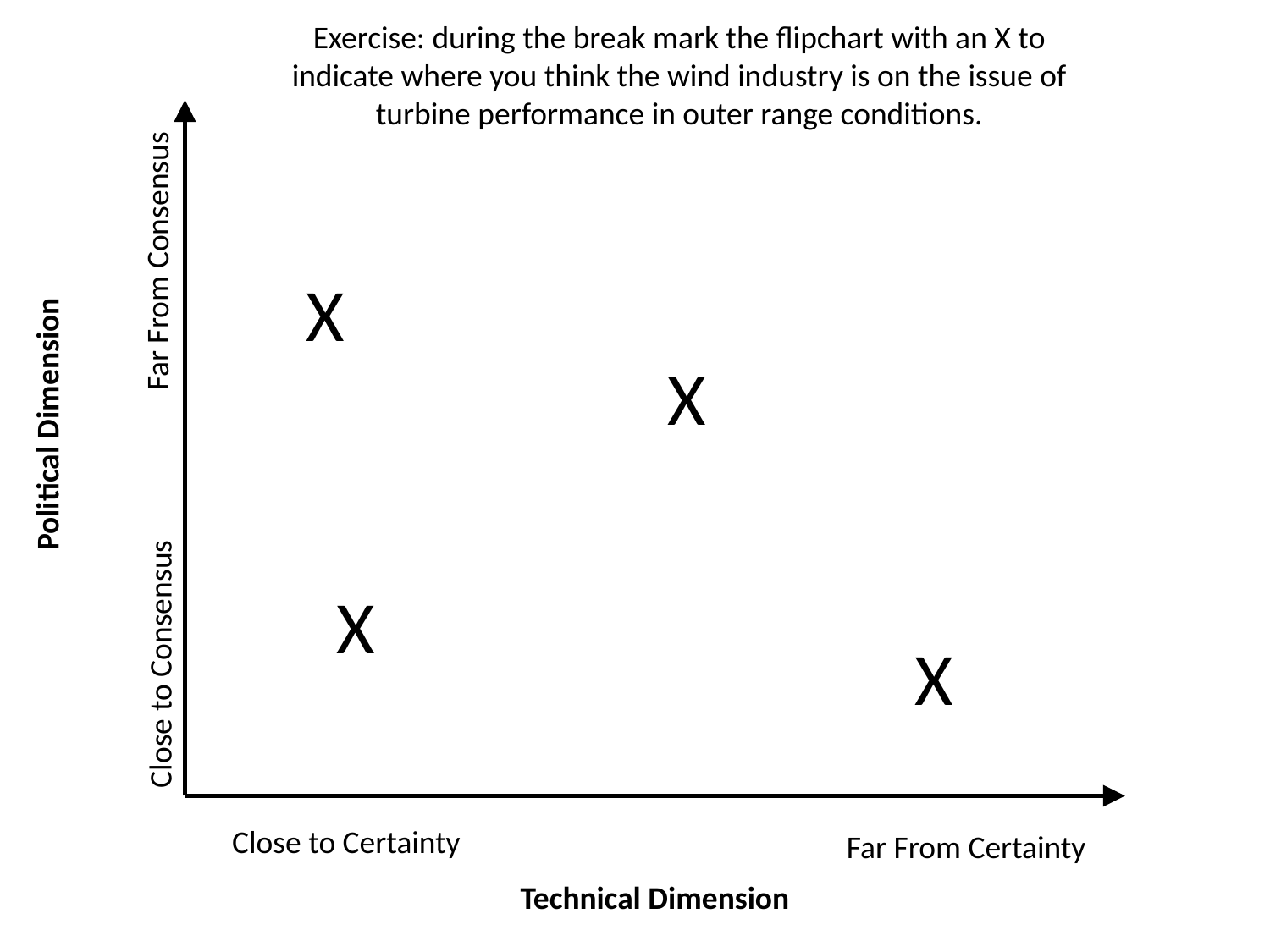

Exercise: during the break mark the flipchart with an X to indicate where you think the wind industry is on the issue of turbine performance in outer range conditions.
Far From Consensus
X
X
Political Dimension
X
X
Close to Consensus
Close to Certainty
Far From Certainty
Technical Dimension